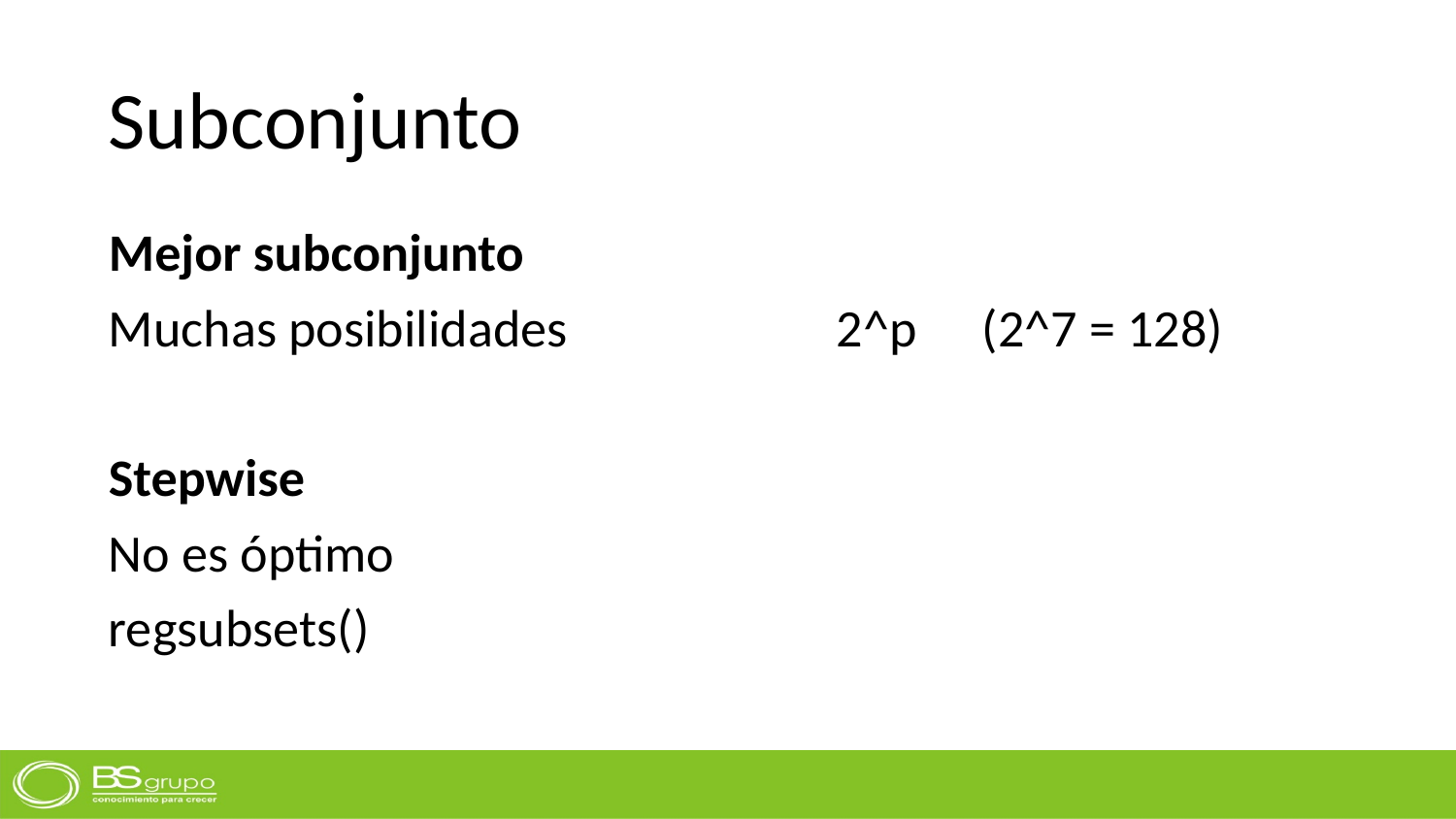

# Subconjunto
Mejor subconjunto
Muchas posibilidades 		2^p 	(2^7 = 128)

Stepwise
No es óptimo
regsubsets()